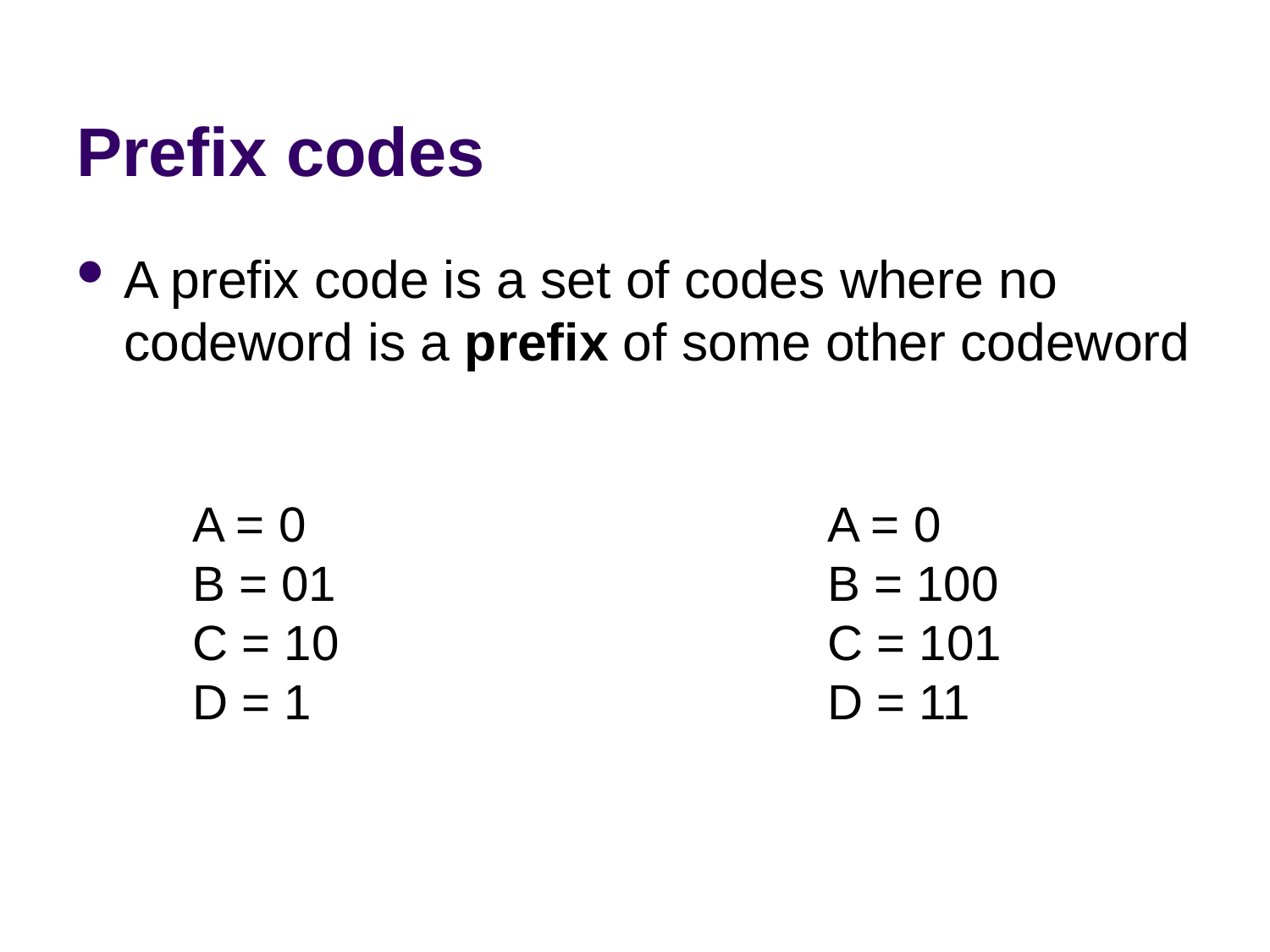

# Prefix codes
A prefix code is a set of codes where no codeword is a prefix of some other codeword
A = 0
B = 01
C = 10
D = 1
A = 0
B = 100
C = 101
D = 11